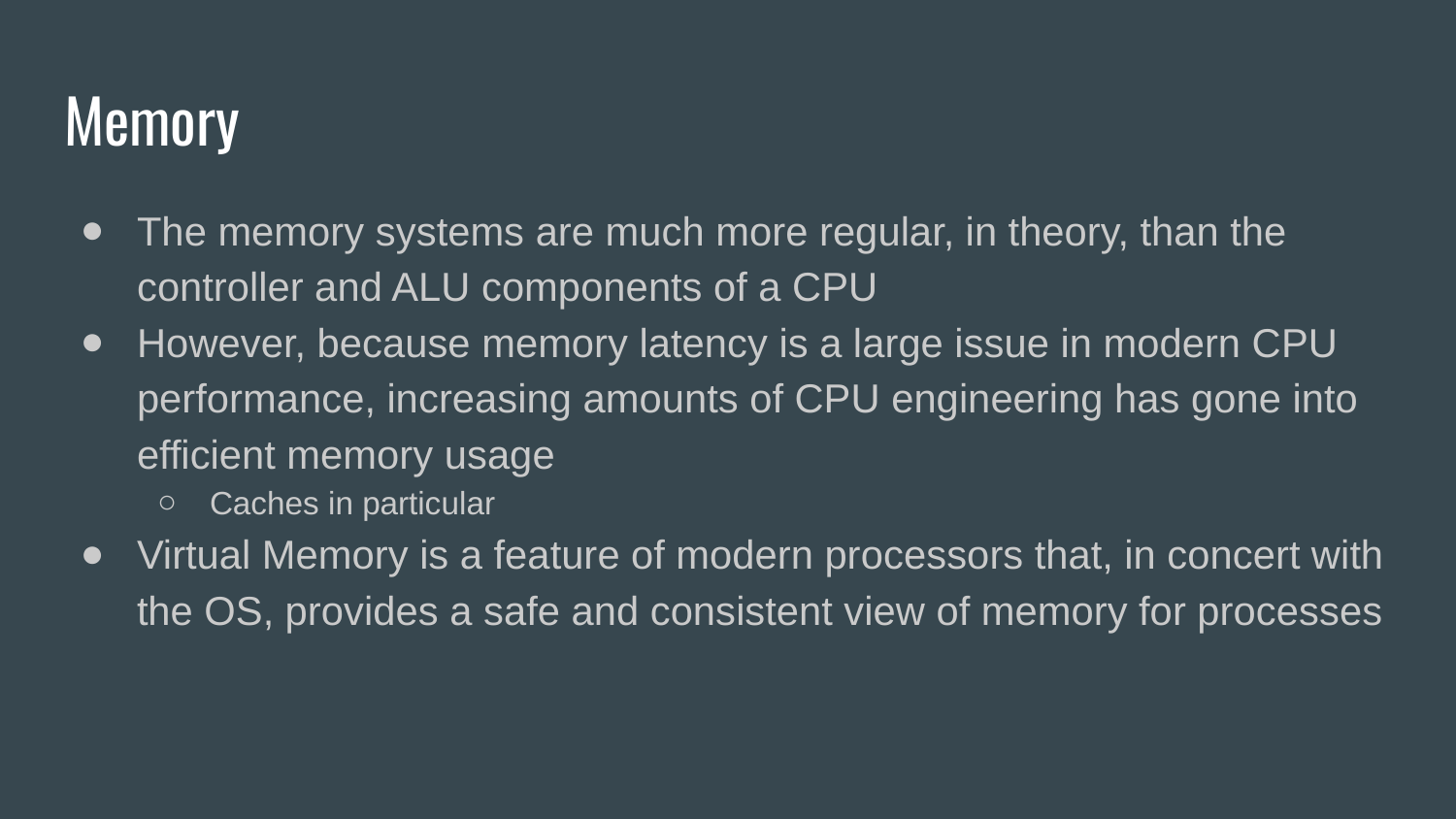

# Memory
The memory systems are much more regular, in theory, than the controller and ALU components of a CPU
However, because memory latency is a large issue in modern CPU performance, increasing amounts of CPU engineering has gone into efficient memory usage
Caches in particular
Virtual Memory is a feature of modern processors that, in concert with the OS, provides a safe and consistent view of memory for processes